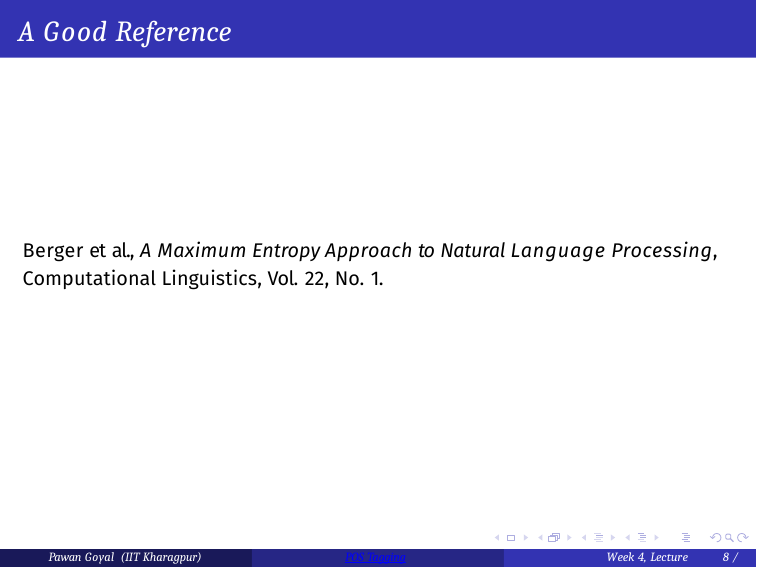

# A Good Reference
Berger et al., A Maximum Entropy Approach to Natural Language Processing,  Computational Linguistics, Vol. 22, No. 1.
Pawan Goyal (IIT Kharagpur)
POS Tagging
Week 4, Lecture 4
8 / 8